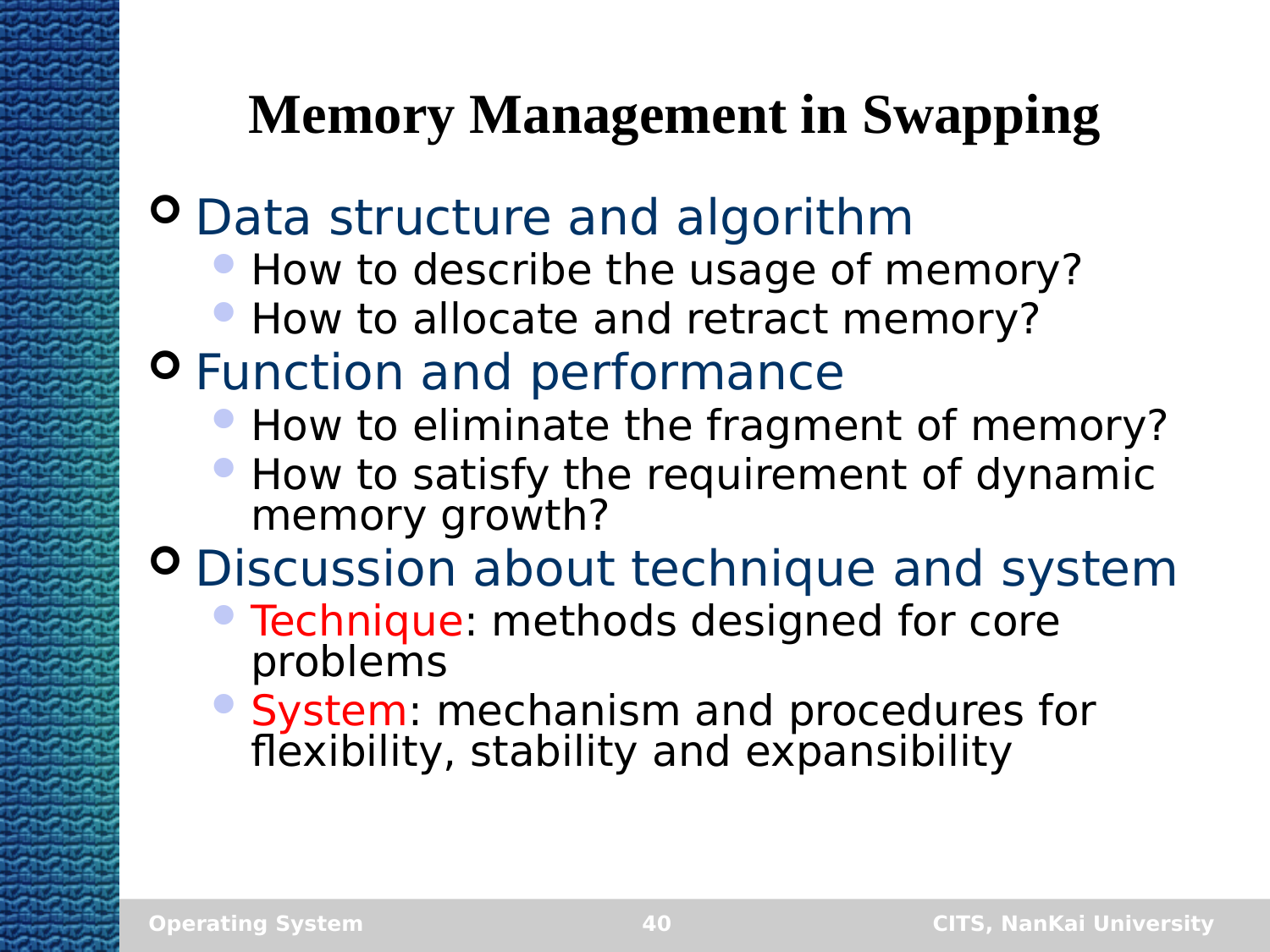

# Memory Management in Swapping
Data structure and algorithm
How to describe the usage of memory?
How to allocate and retract memory?
Function and performance
How to eliminate the fragment of memory?
How to satisfy the requirement of dynamic memory growth?
Discussion about technique and system
Technique: methods designed for core problems
System: mechanism and procedures for flexibility, stability and expansibility
Operating System
40
CITS, NanKai University